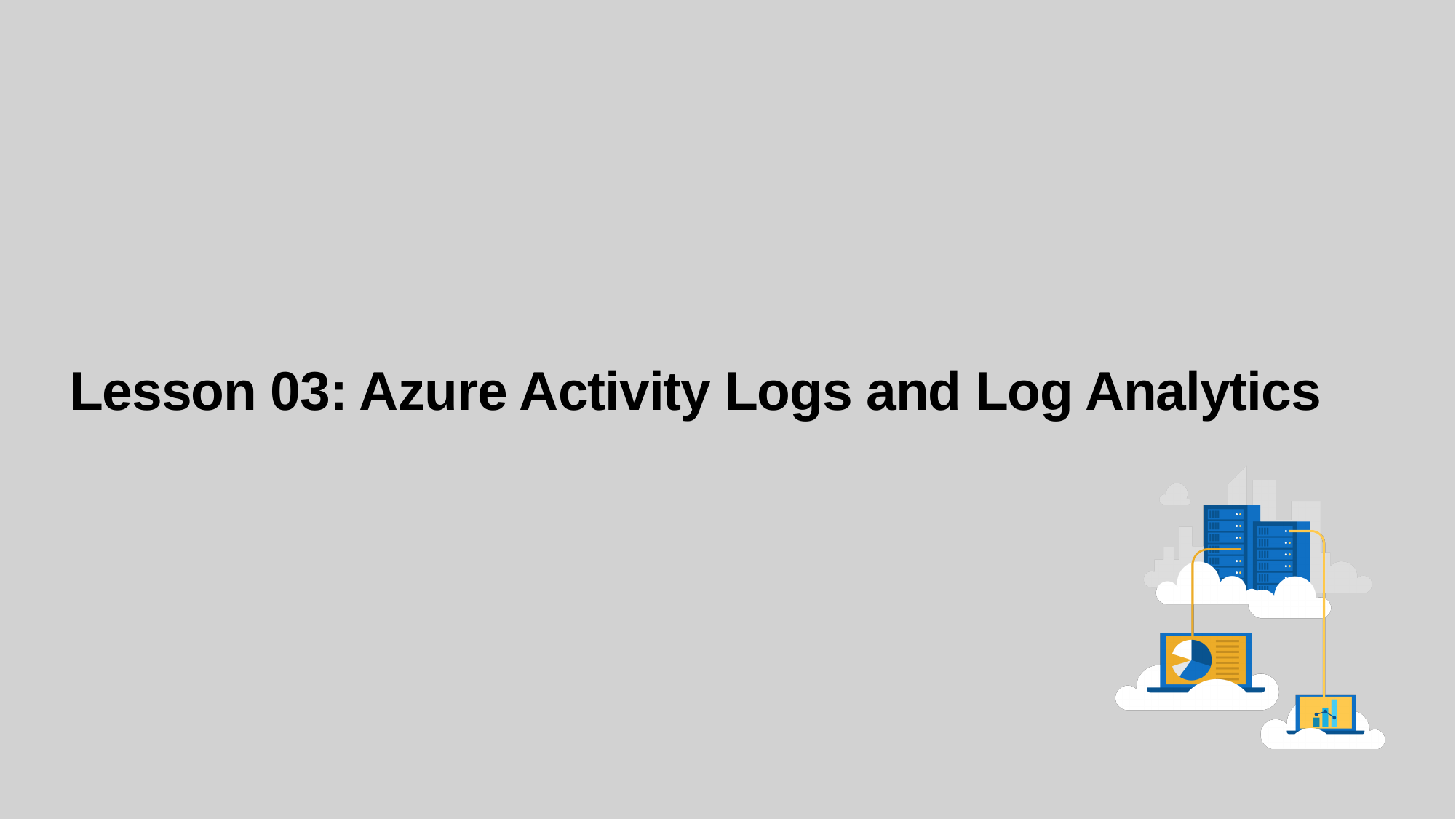

# Lesson 03: Azure Activity Logs and Log Analytics